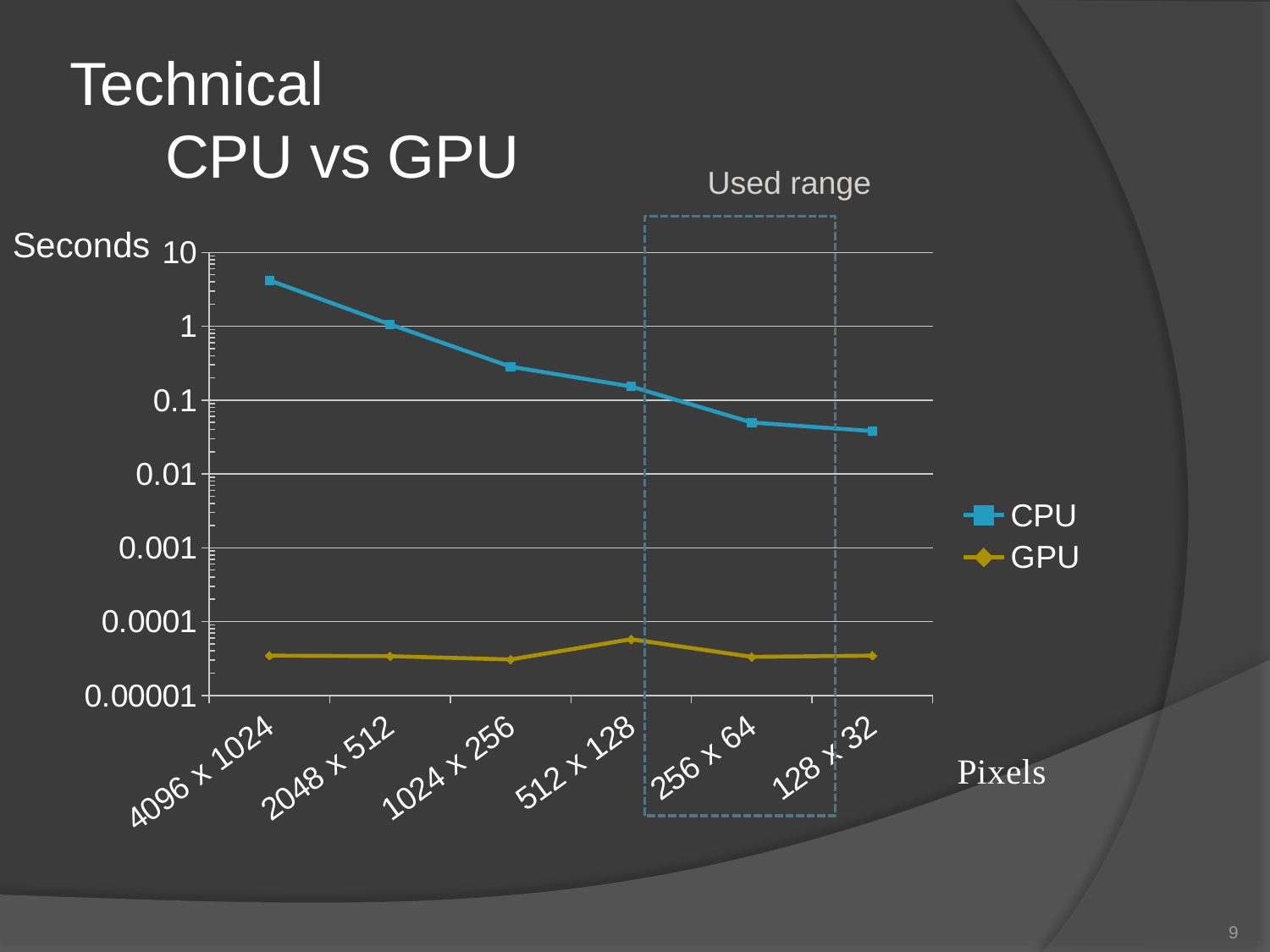

# Technical CPU vs GPU
Used range
Seconds

### Chart

| Category | CPU | GPU |
|---|---|---|
| 4096 x 1024 | 4.201918 | 3.46000000000002e-05 |
| 2048 x 512 | 1.0630710999999968 | 3.400000000000019e-05 |
| 1024 x 256 | 0.2838696000000008 | 3.0700000000000163e-05 |
| 512 x 128 | 0.15299750000000048 | 5.770000000000037e-05 |
| 256 x 64 | 0.0498430000000001 | 3.330000000000015e-05 |
| 128 x 32 | 0.0381143 | 3.46000000000002e-05 |
9